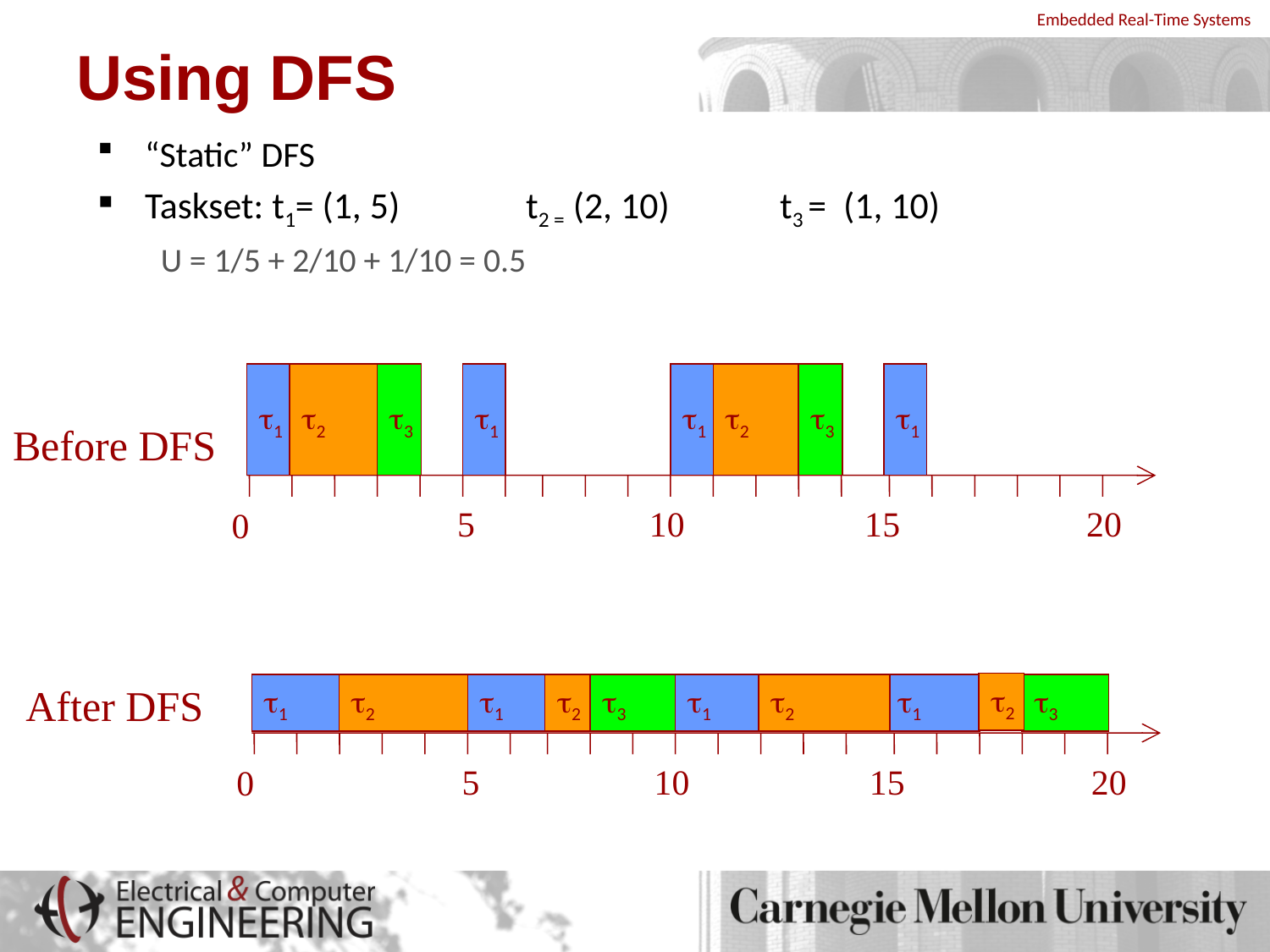

# Using DFS
“Static” DFS
Taskset: t1= (1, 5) 	t2 = (2, 10) 	t3 =  (1, 10)
U = 1/5 + 2/10 + 1/10 = 0.5
τ1
τ2
τ3
τ1
τ1
τ2
τ3
τ1

10
15
Before DFS

5
10
15
20
0
After DFS
τ2
τ1
τ2
τ1
τ2
τ3
τ1
τ2
τ1
τ3

15

5
10
15
20
0